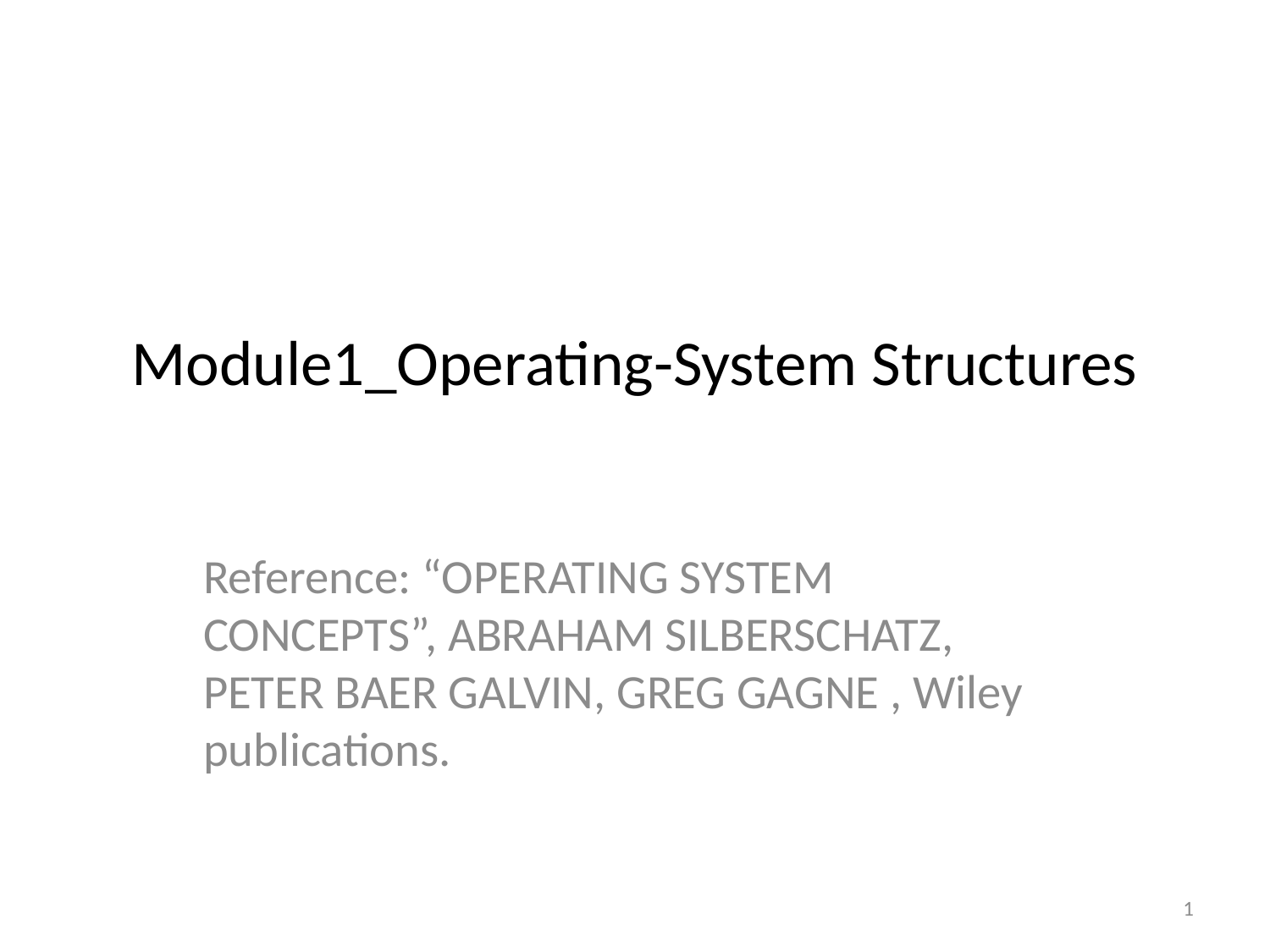

# Module1_Operating-System Structures
Reference: “OPERATING SYSTEM CONCEPTS”, ABRAHAM SILBERSCHATZ, PETER BAER GALVIN, GREG GAGNE , Wiley publications.
1